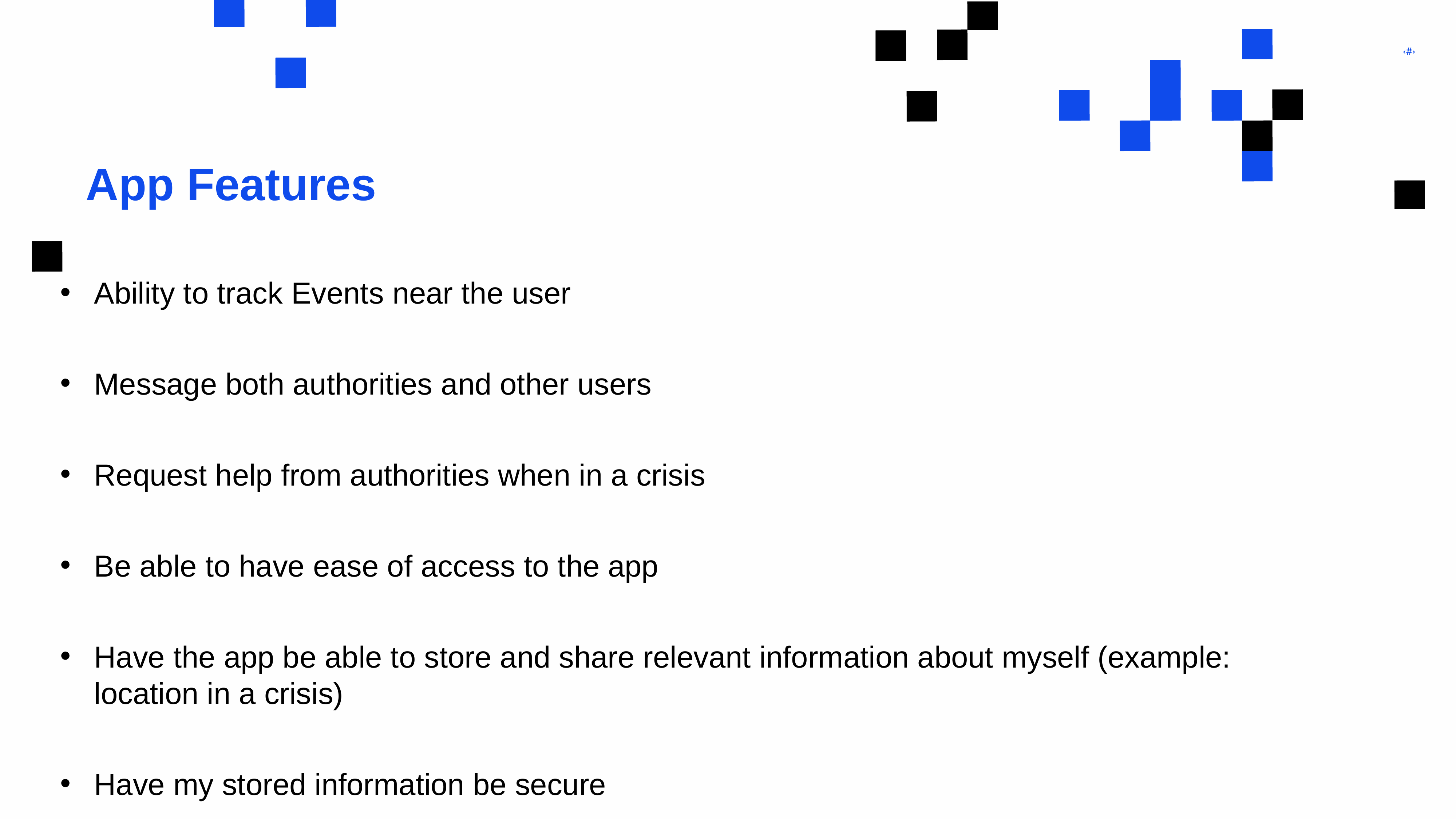

# App Features
Ability to track Events near the user

Message both authorities and other users

Request help from authorities when in a crisis

Be able to have ease of access to the app

Have the app be able to store and share relevant information about myself (example: location in a crisis)

Have my stored information be secure